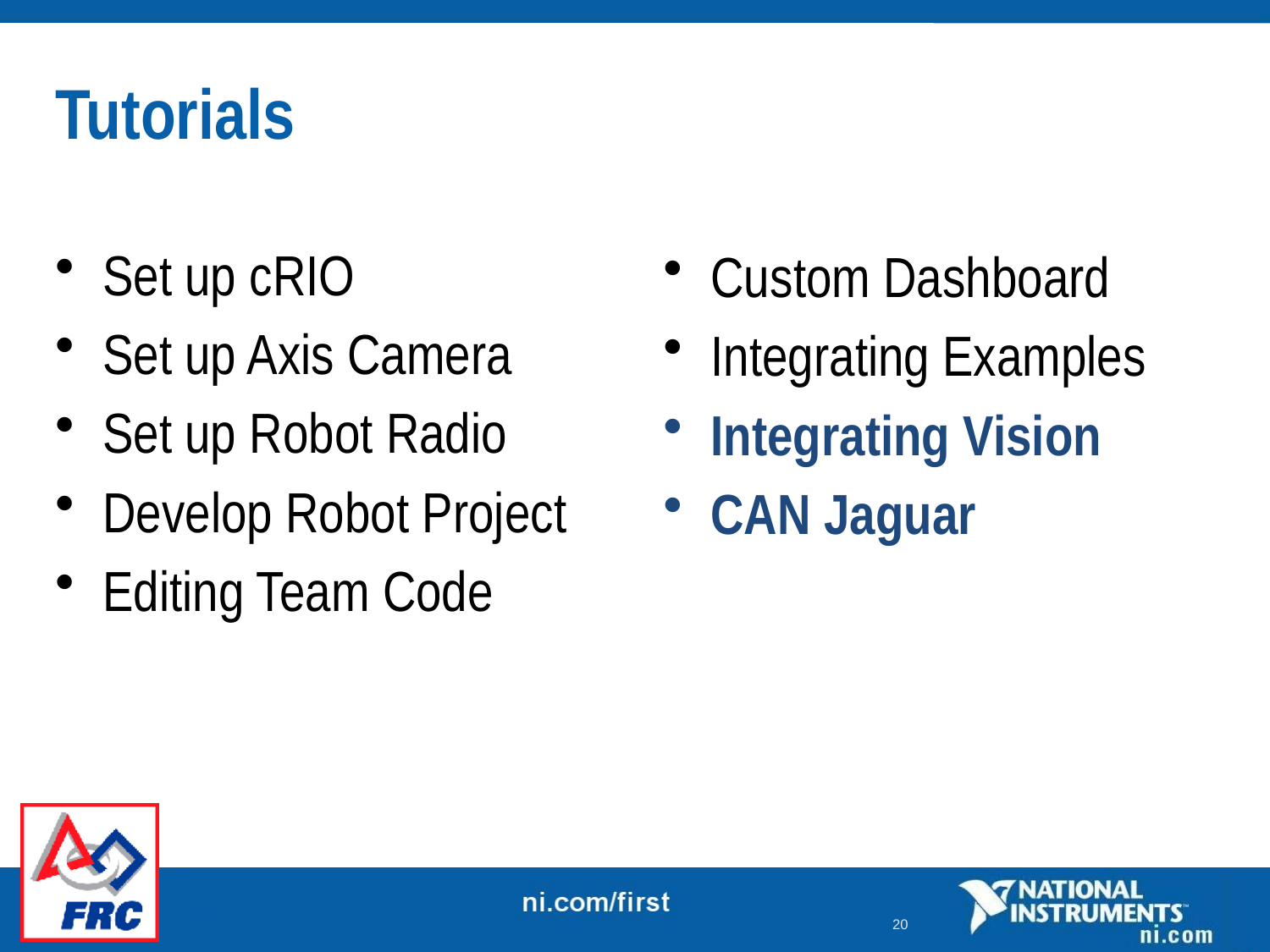

# Tutorials
Set up cRIO
Set up Axis Camera
Set up Robot Radio
Develop Robot Project
Editing Team Code

Custom Dashboard
Integrating Examples
Integrating Vision
CAN Jaguar